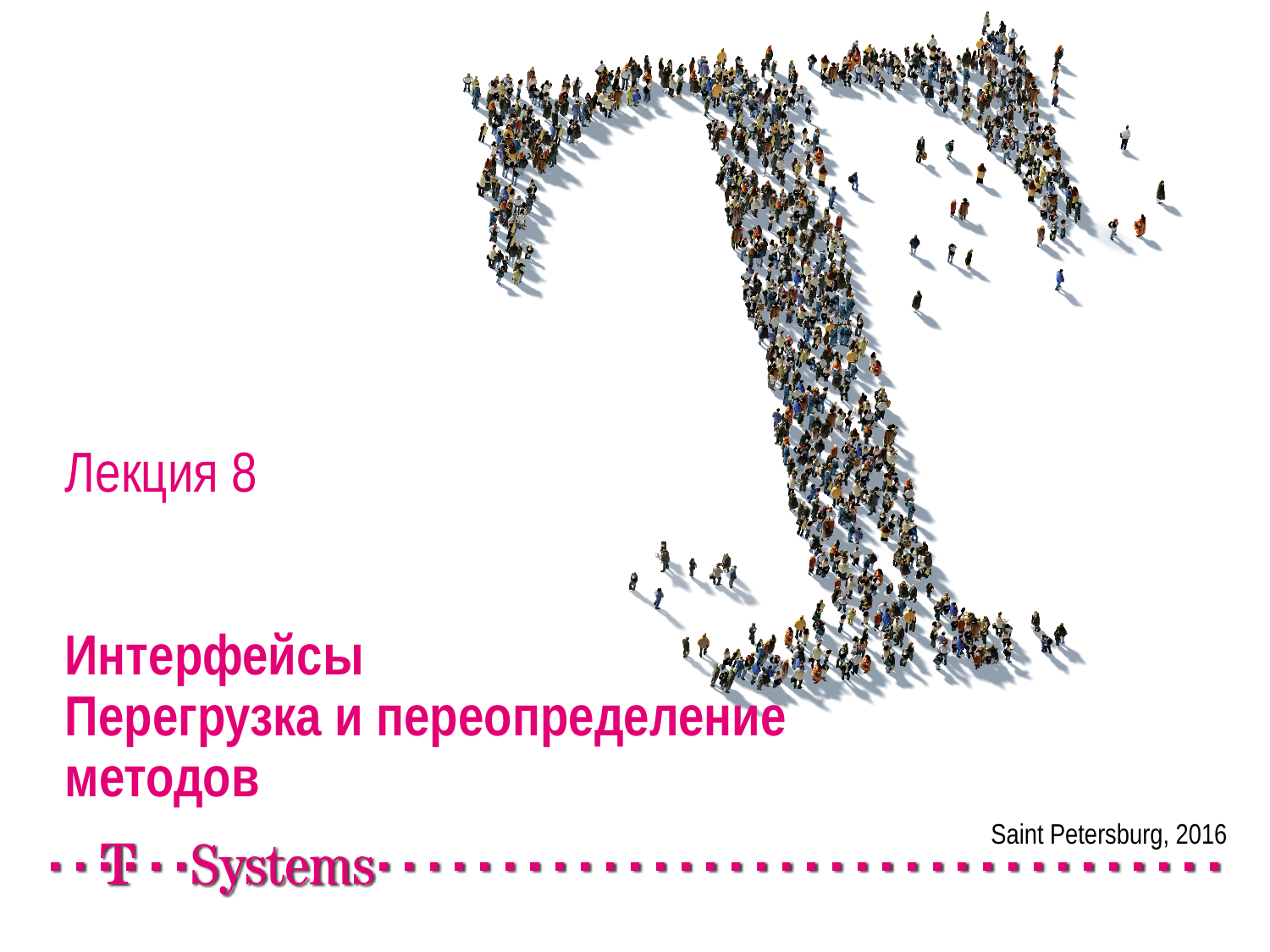

# Лекция 8 Интерфейсы Перегрузка и переопределение методов
Saint Petersburg, 2016